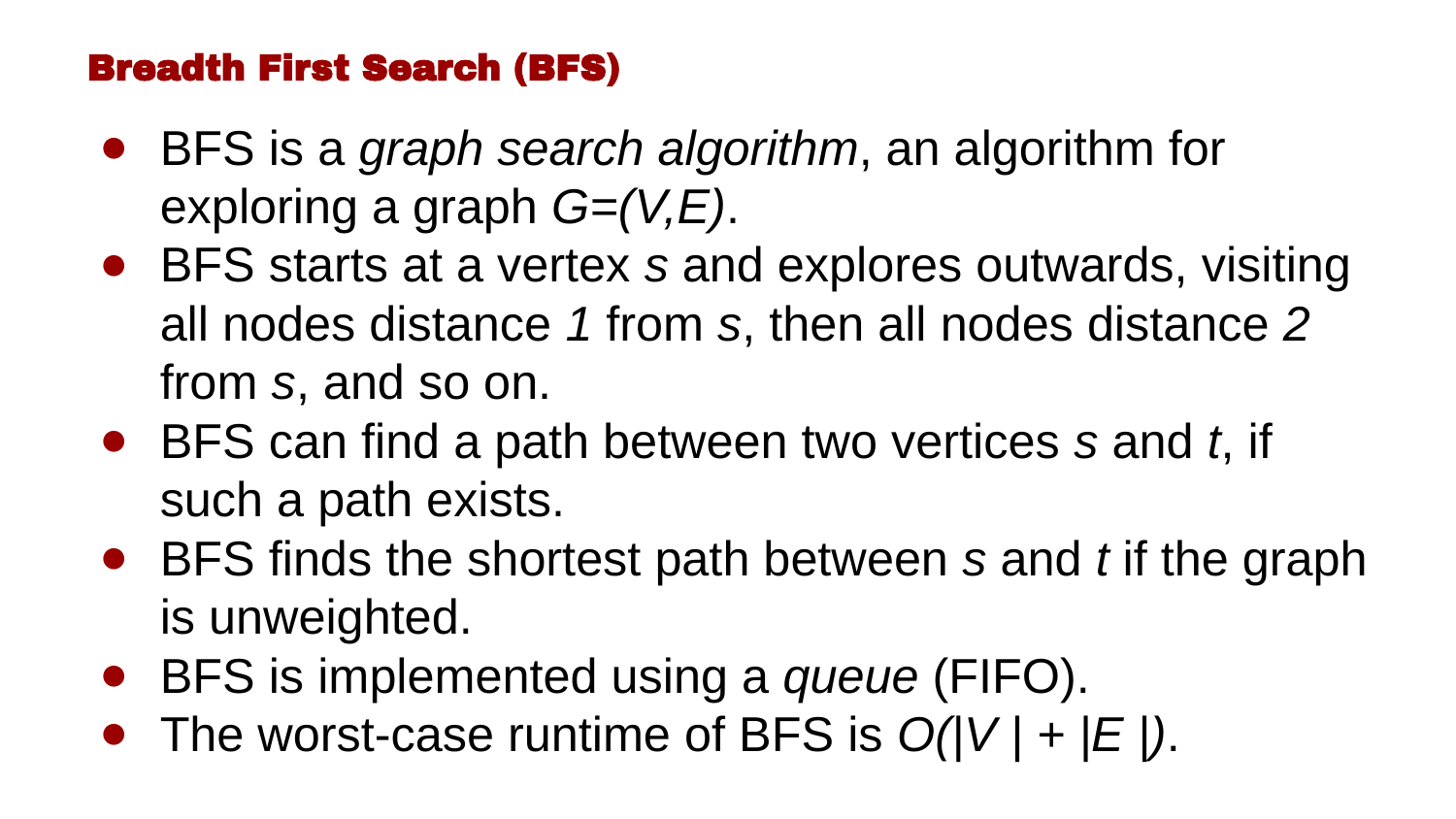

Breadth First Search (BFS)
BFS is a graph search algorithm, an algorithm for exploring a graph G=(V,E).
BFS starts at a vertex s and explores outwards, visiting all nodes distance 1 from s, then all nodes distance 2 from s, and so on.
BFS can find a path between two vertices s and t, if such a path exists.
BFS finds the shortest path between s and t if the graph is unweighted.
BFS is implemented using a queue (FIFO).
The worst-case runtime of BFS is O(|V | + |E |).